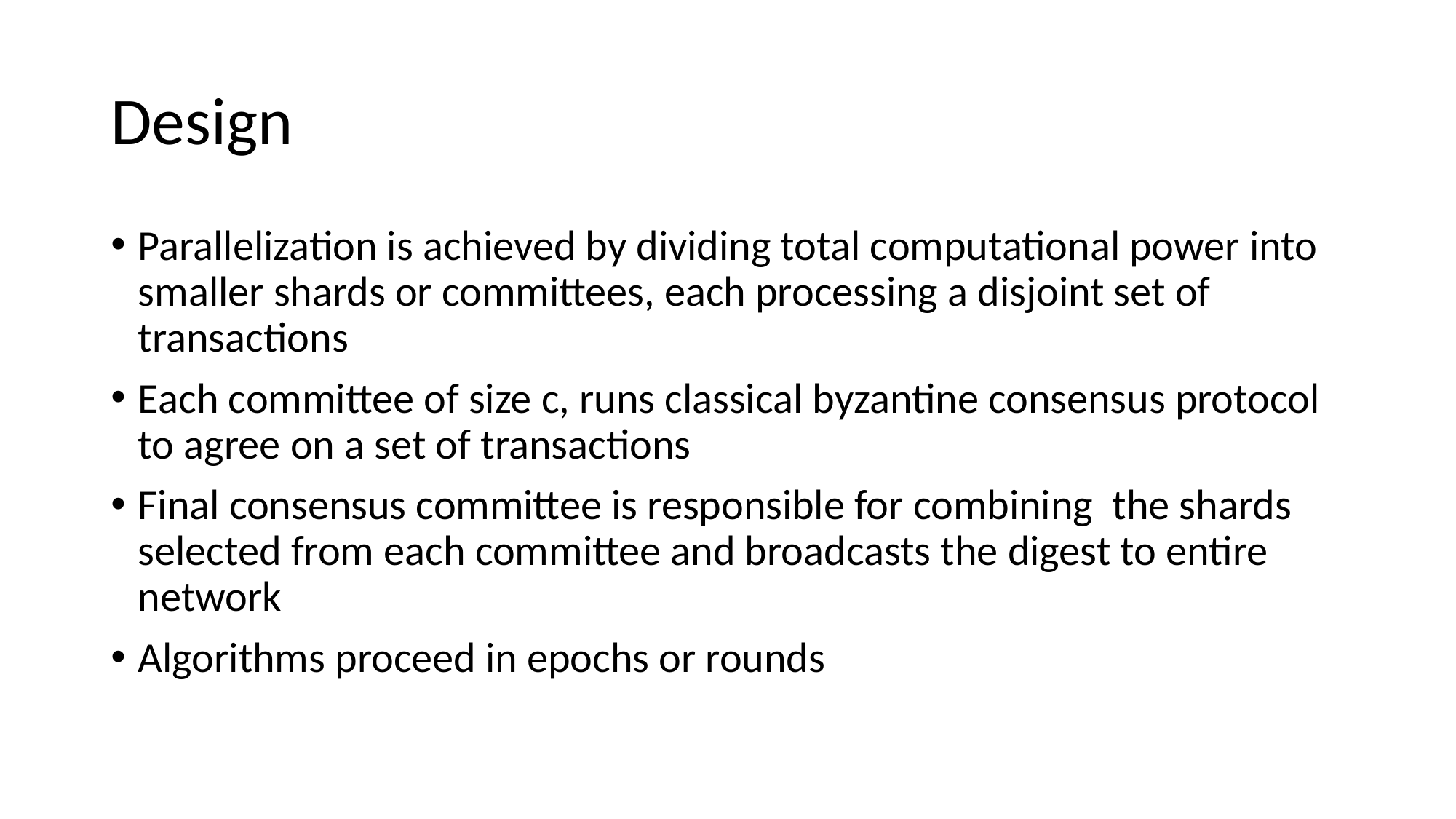

# Design
Parallelization is achieved by dividing total computational power into smaller shards or committees, each processing a disjoint set of transactions
Each committee of size c, runs classical byzantine consensus protocol to agree on a set of transactions
Final consensus committee is responsible for combining  the shards selected from each committee and broadcasts the digest to entire network
Algorithms proceed in epochs or rounds